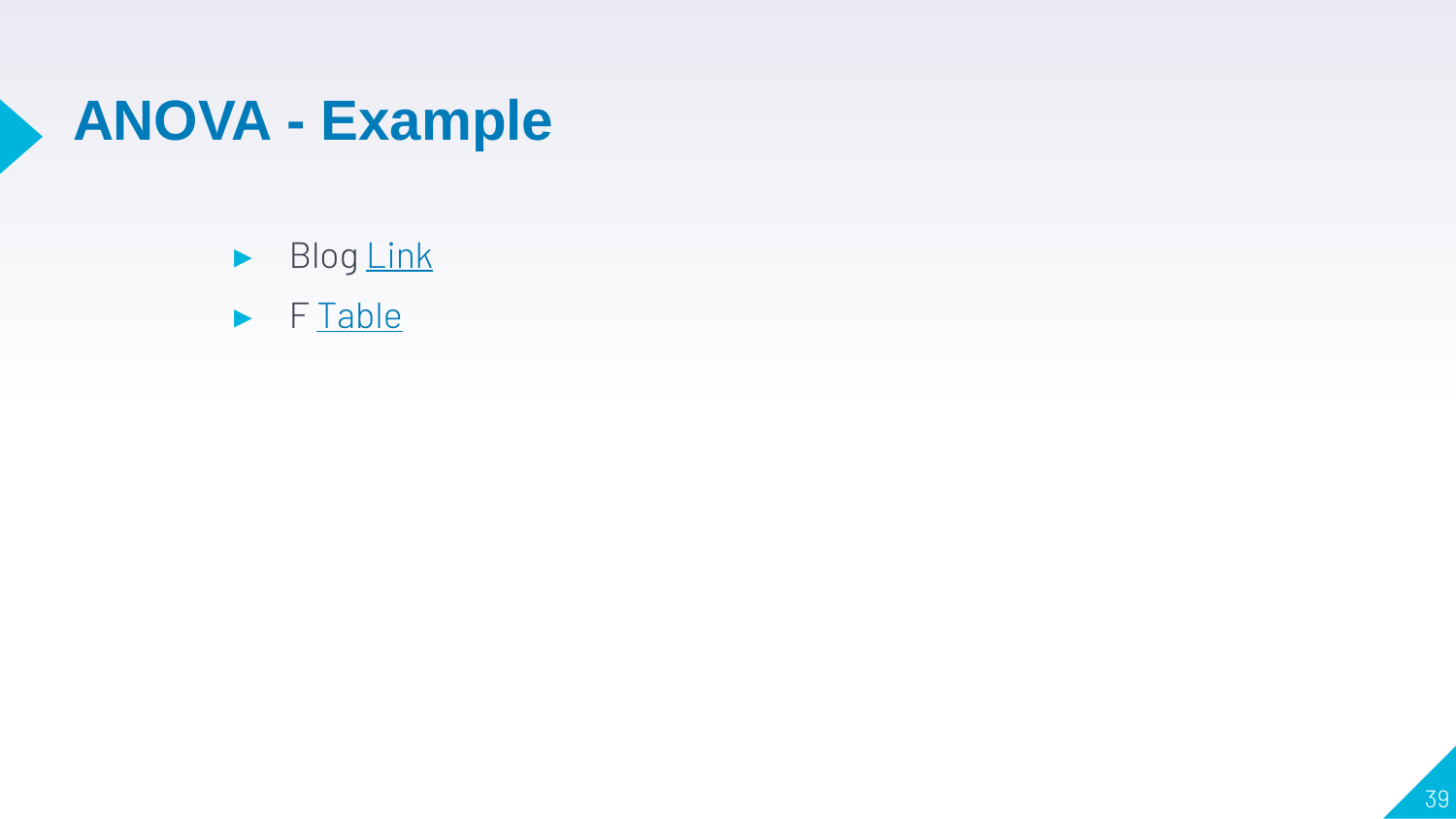

# ANOVA - Example
Blog Link
F Table

39